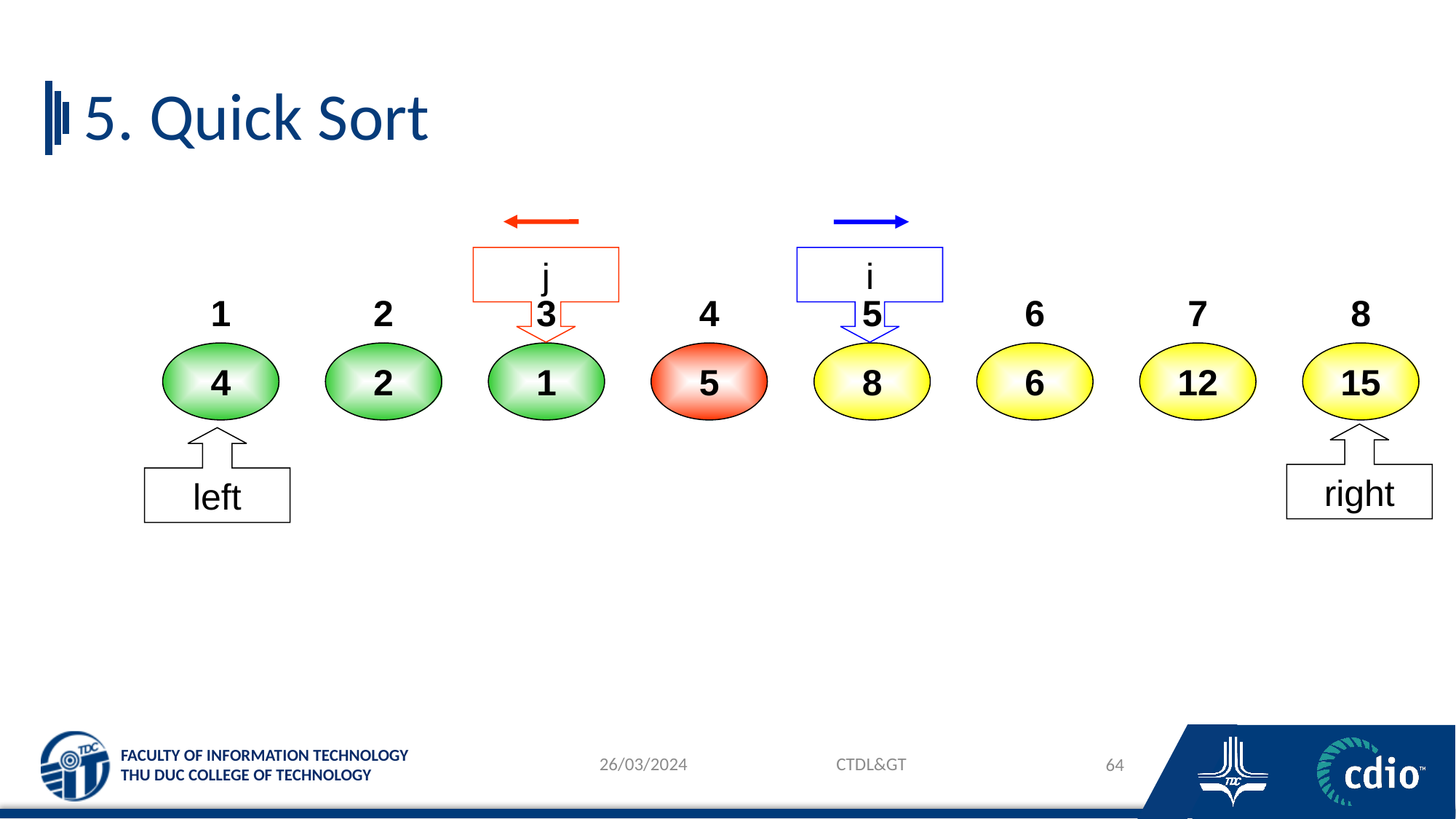

# 5. Quick Sort

j

i
1
2
3
4
5
6
7
8
4
2
1
5
8
6
12
15
right
left

26/03/2024
CTDL&GT
64